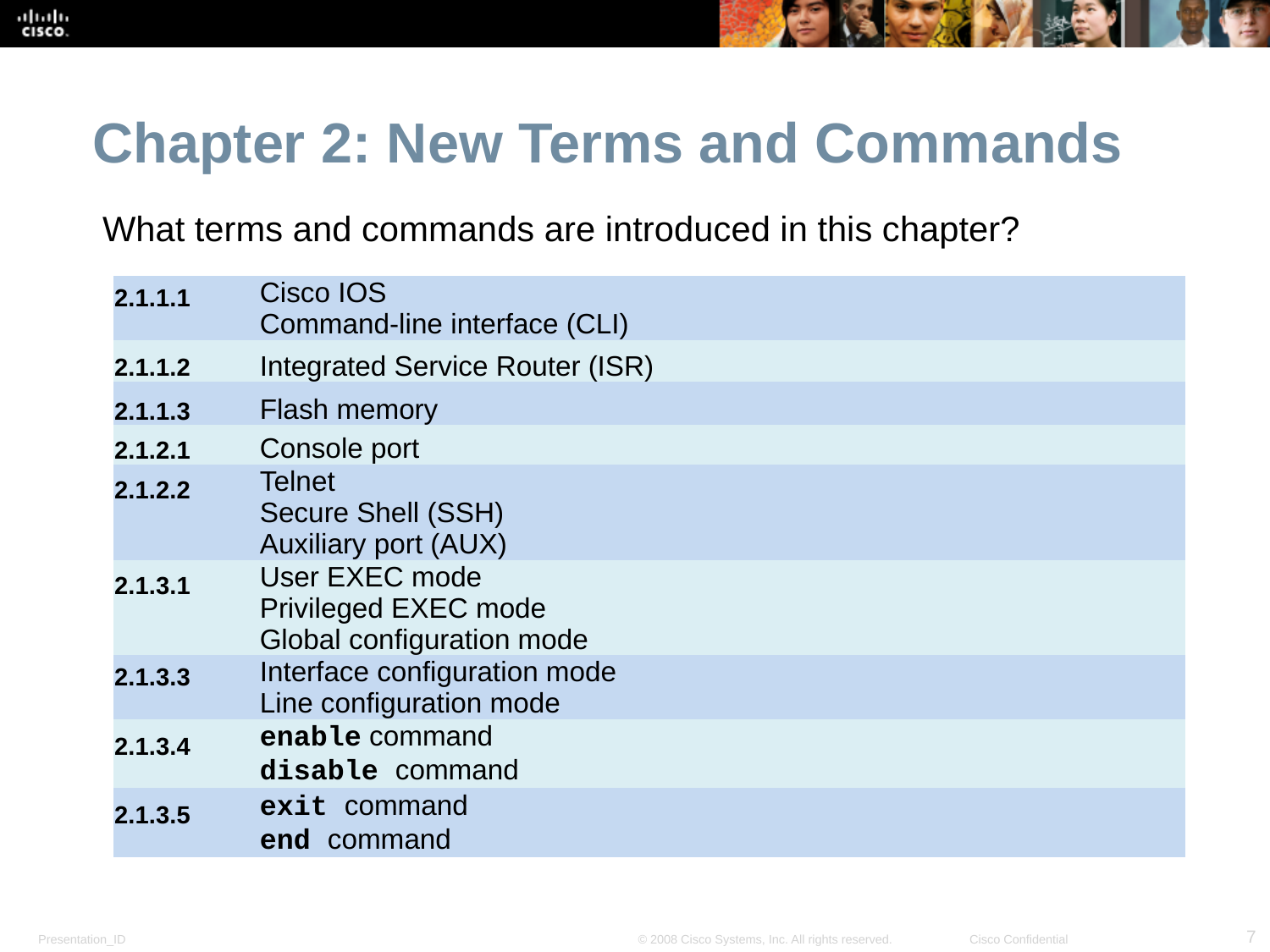

Chapter 2: New Terms and Commands
What terms and commands are introduced in this chapter?
| 2.1.1.1 | Cisco IOS Command-line interface (CLI) |
| --- | --- |
| 2.1.1.2 | Integrated Service Router (ISR) |
| 2.1.1.3 | Flash memory |
| 2.1.2.1 | Console port |
| 2.1.2.2 | Telnet Secure Shell (SSH) Auxiliary port (AUX) |
| 2.1.3.1 | User EXEC mode Privileged EXEC mode Global configuration mode |
| 2.1.3.3 | Interface configuration mode Line configuration mode |
| 2.1.3.4 | enable command disable command |
| 2.1.3.5 | exit command end command |